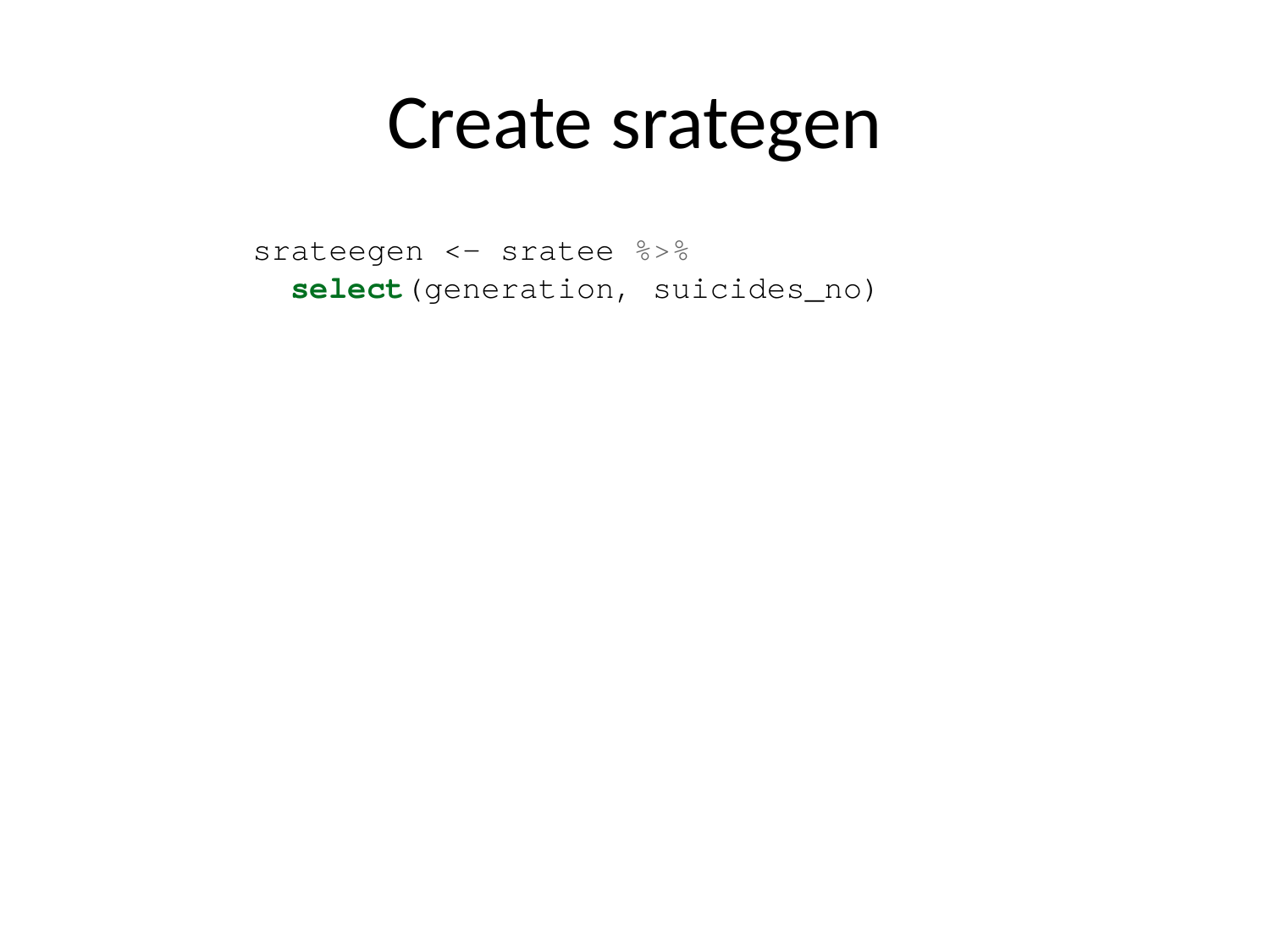

# Create srategen
srateegen <- sratee %>%
  select(generation, suicides_no)